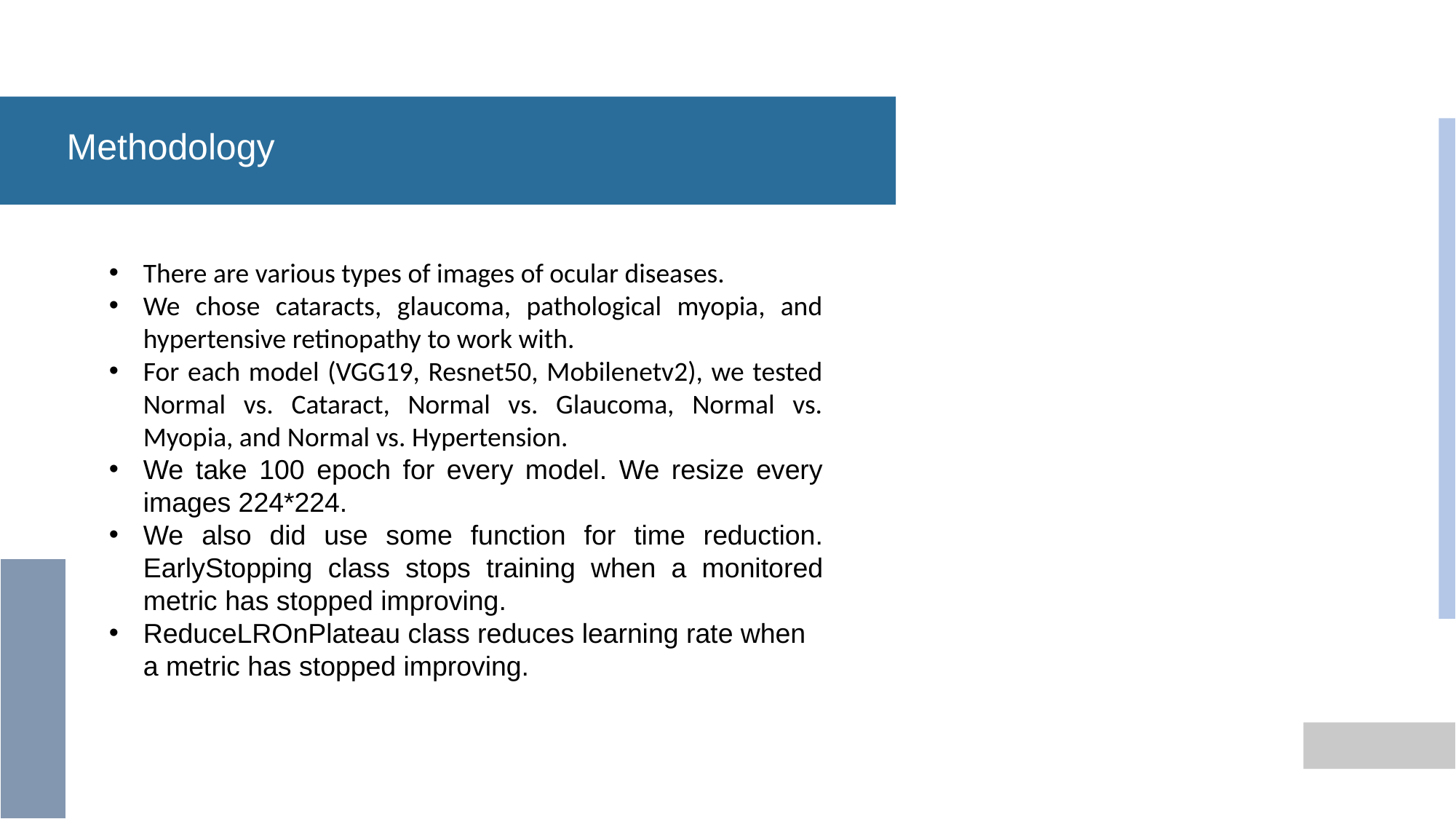

Methodology

There are various types of images of ocular diseases.
We chose cataracts, glaucoma, pathological myopia, and hypertensive retinopathy to work with.
For each model (VGG19, Resnet50, Mobilenetv2), we tested Normal vs. Cataract, Normal vs. Glaucoma, Normal vs. Myopia, and Normal vs. Hypertension.
We take 100 epoch for every model. We resize every images 224*224.
We also did use some function for time reduction. EarlyStopping class stops training when a monitored metric has stopped improving.
ReduceLROnPlateau class reduces learning rate when a metric has stopped improving.